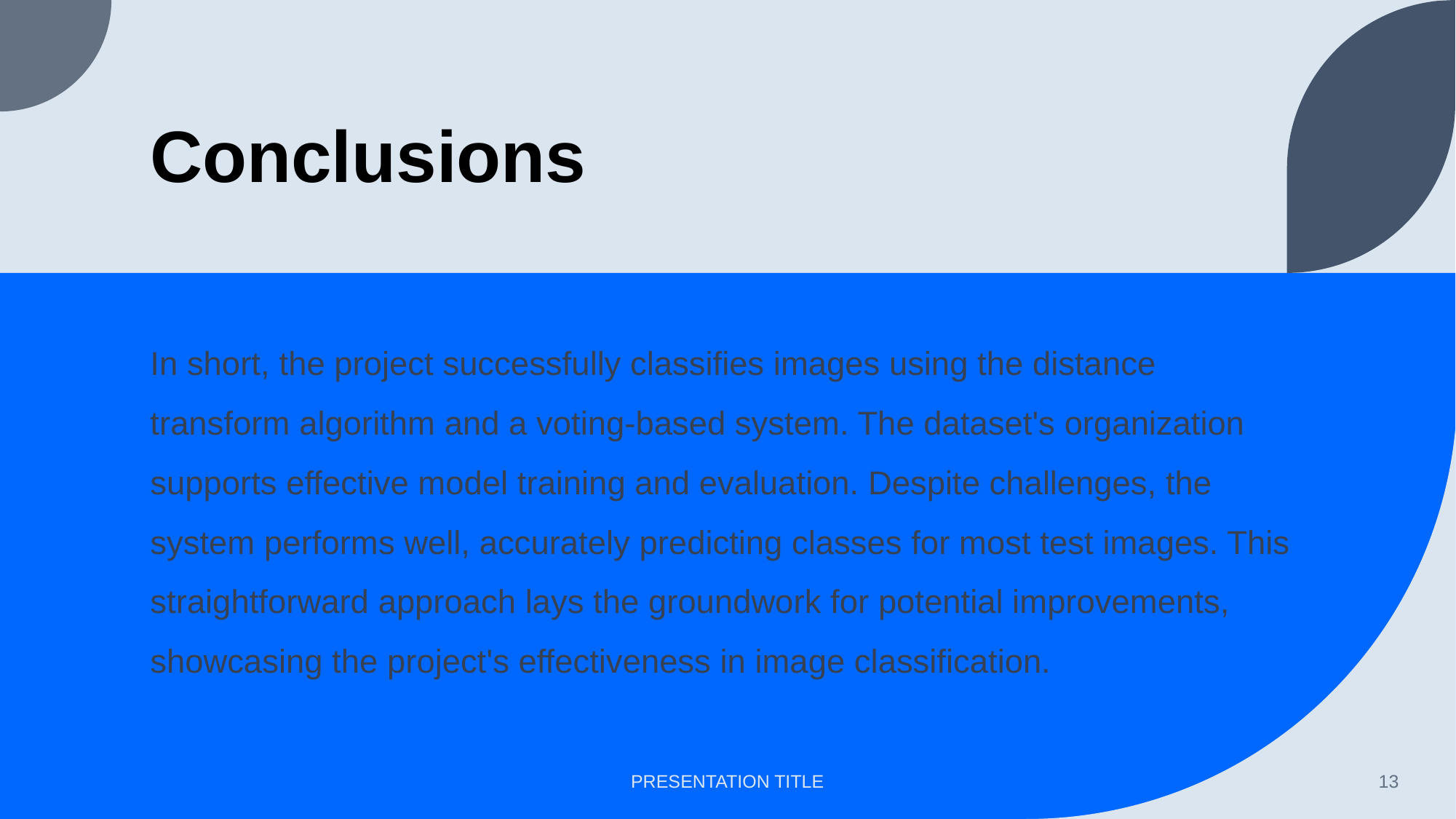

# Conclusions
In short, the project successfully classifies images using the distance transform algorithm and a voting-based system. The dataset's organization supports effective model training and evaluation. Despite challenges, the system performs well, accurately predicting classes for most test images. This straightforward approach lays the groundwork for potential improvements, showcasing the project's effectiveness in image classification.
PRESENTATION TITLE
13